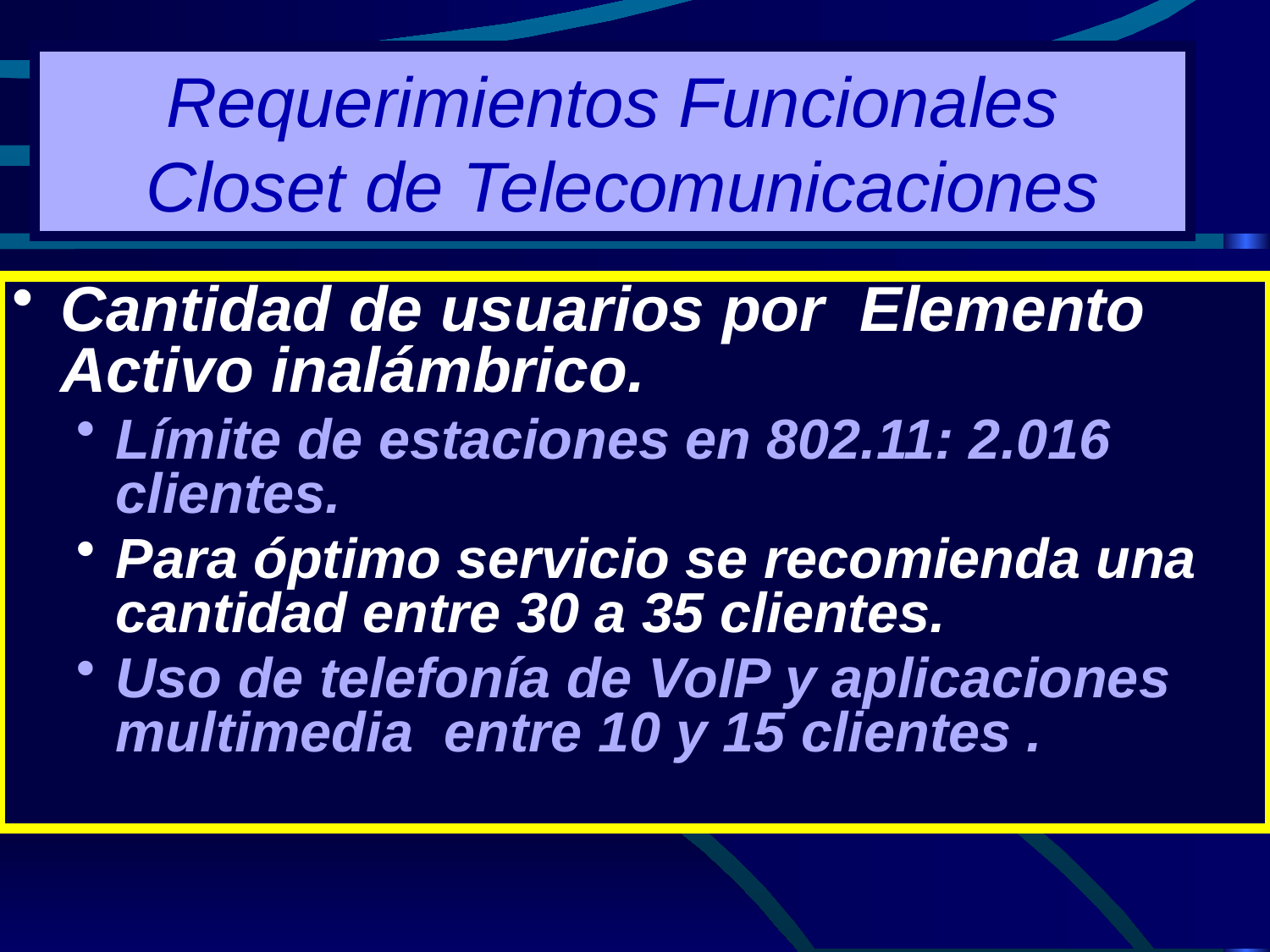

Requerimientos Funcionales
 Closet de Telecomunicaciones
Cantidad de usuarios por  Elemento Activo inalámbrico.
Límite de estaciones en 802.11: 2.016 clientes.
Para óptimo servicio se recomienda una cantidad entre 30 a 35 clientes.
Uso de telefonía de VoIP y aplicaciones multimedia  entre 10 y 15 clientes .